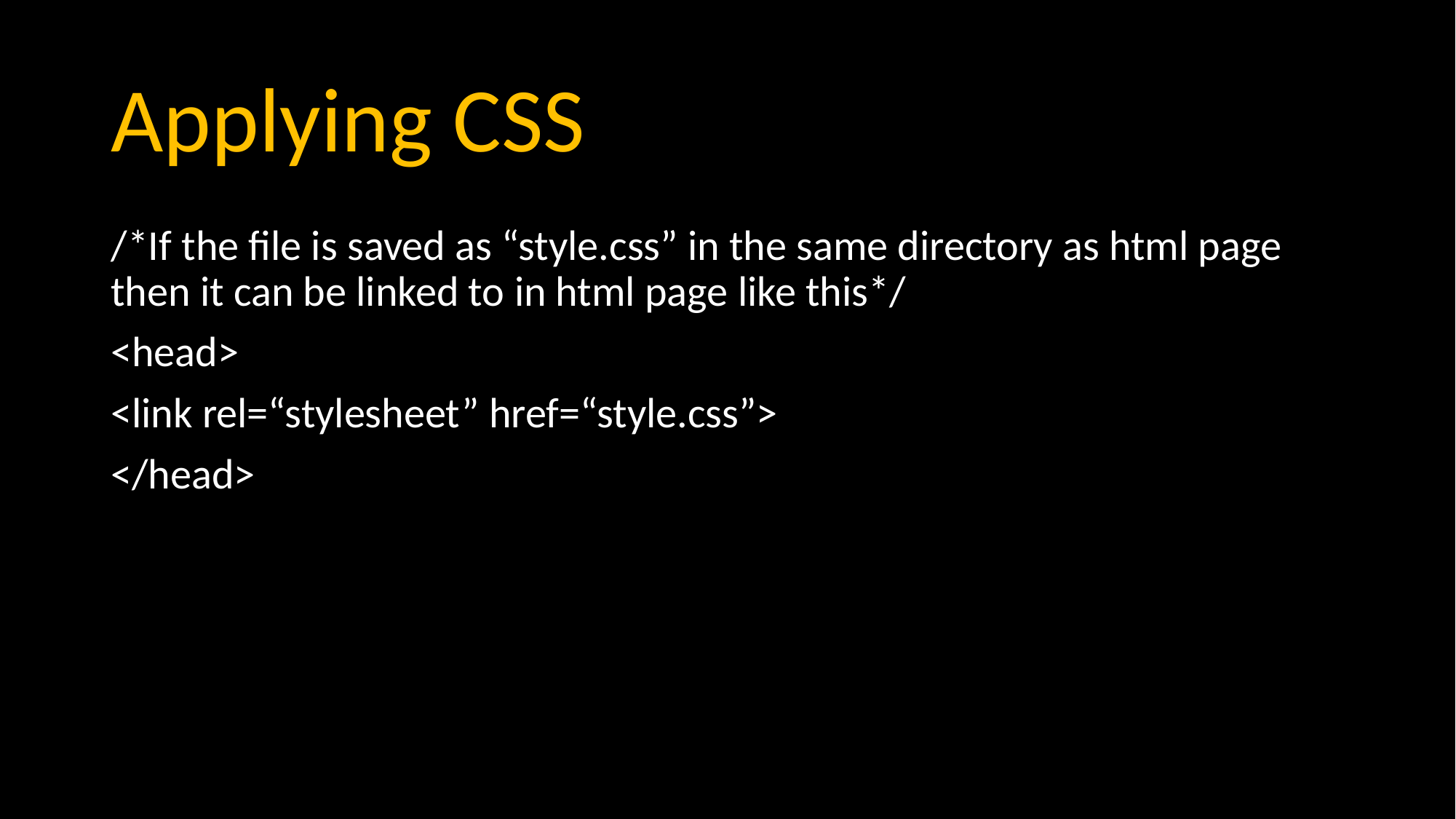

# Applying CSS
/*If the file is saved as “style.css” in the same directory as html page then it can be linked to in html page like this*/
<head>
<link rel=“stylesheet” href=“style.css”>
</head>